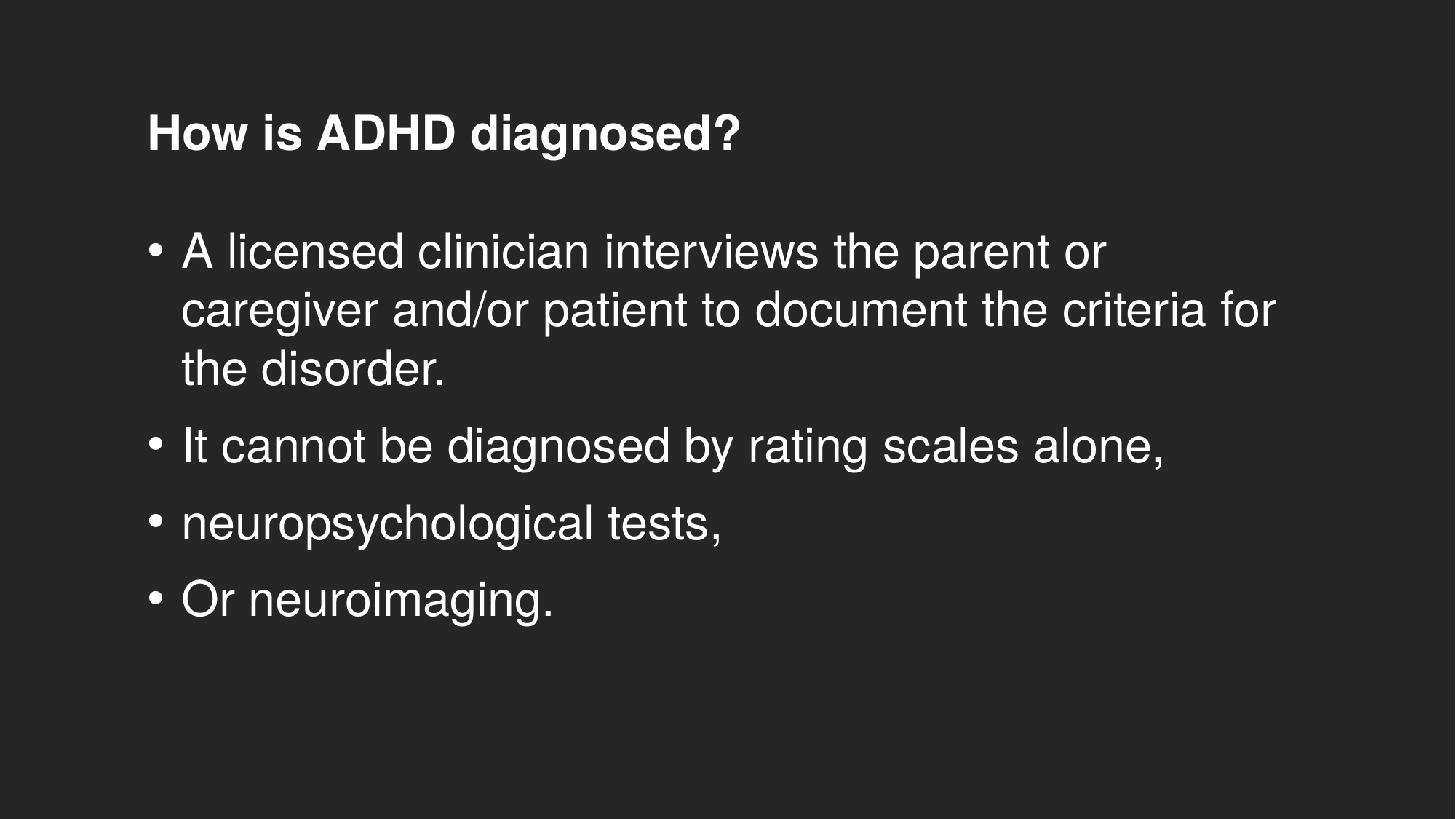

# How is ADHD diagnosed?
A licensed clinician interviews the parent or caregiver and/or patient to document the criteria for the disorder.
It cannot be diagnosed by rating scales alone,
neuropsychological tests,
Or neuroimaging.